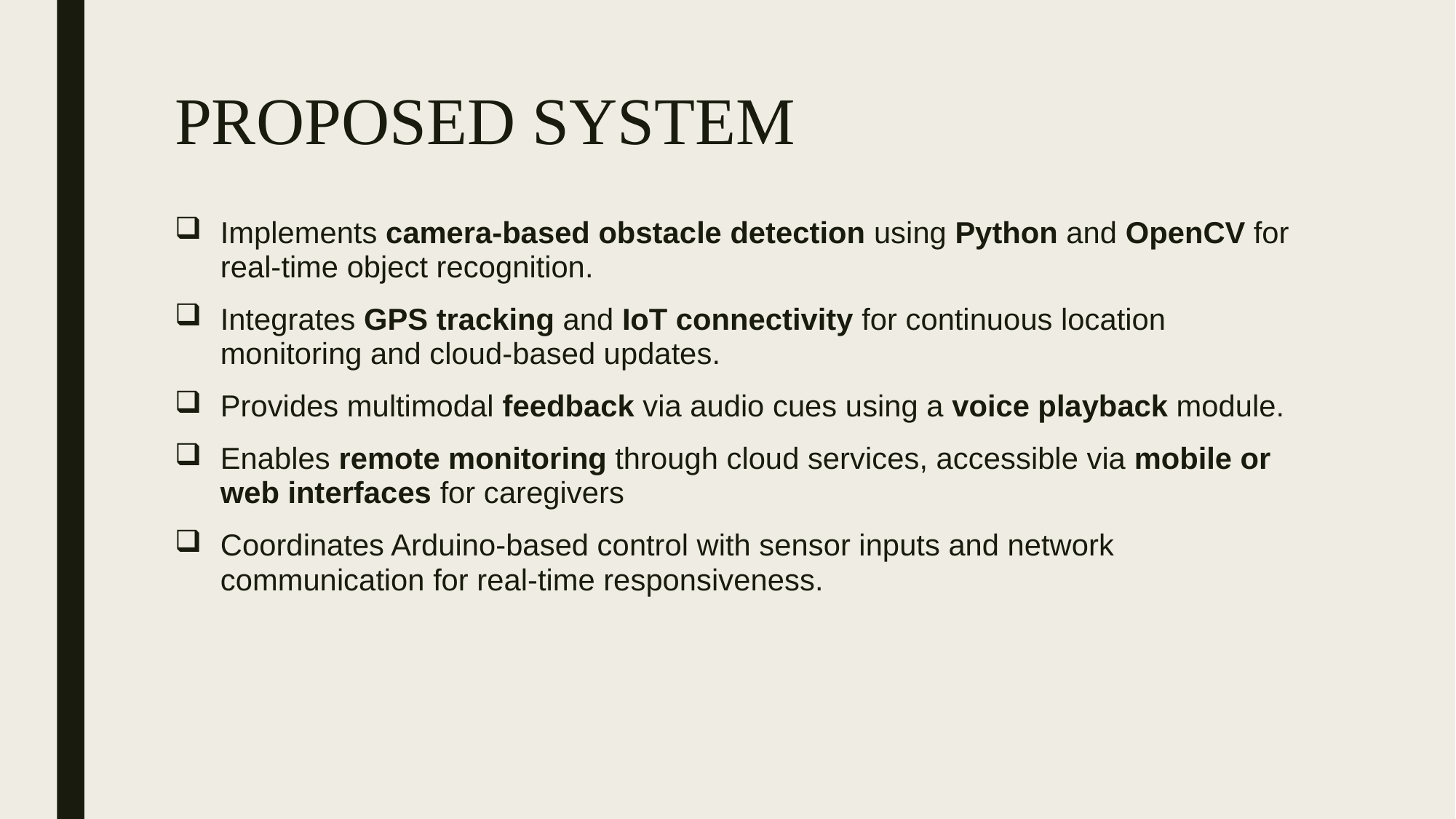

# PROPOSED SYSTEM
Implements camera-based obstacle detection using Python and OpenCV for real-time object recognition.
Integrates GPS tracking and IoT connectivity for continuous location monitoring and cloud-based updates.
Provides multimodal feedback via audio cues using a voice playback module.
Enables remote monitoring through cloud services, accessible via mobile or web interfaces for caregivers
Coordinates Arduino-based control with sensor inputs and network communication for real-time responsiveness.